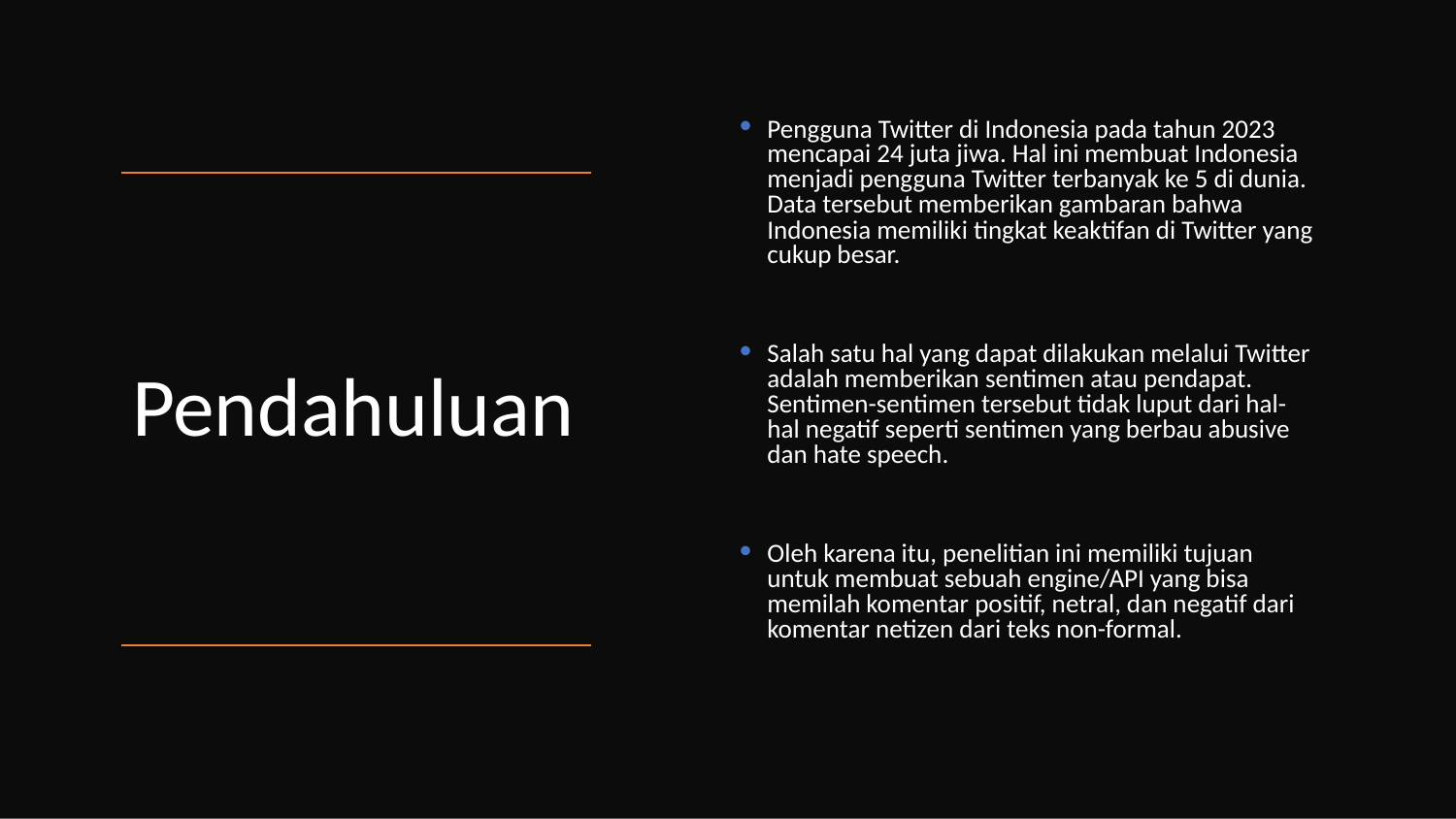

Pengguna Twitter di Indonesia pada tahun 2023 mencapai 24 juta jiwa. Hal ini membuat Indonesia menjadi pengguna Twitter terbanyak ke 5 di dunia. Data tersebut memberikan gambaran bahwa Indonesia memiliki tingkat keaktifan di Twitter yang cukup besar.

Salah satu hal yang dapat dilakukan melalui Twitter adalah memberikan sentimen atau pendapat. Sentimen-sentimen tersebut tidak luput dari hal-hal negatif seperti sentimen yang berbau abusive dan hate speech.

Oleh karena itu, penelitian ini memiliki tujuan untuk membuat sebuah engine/API yang bisa memilah komentar positif, netral, dan negatif dari komentar netizen dari teks non-formal.

# Pendahuluan